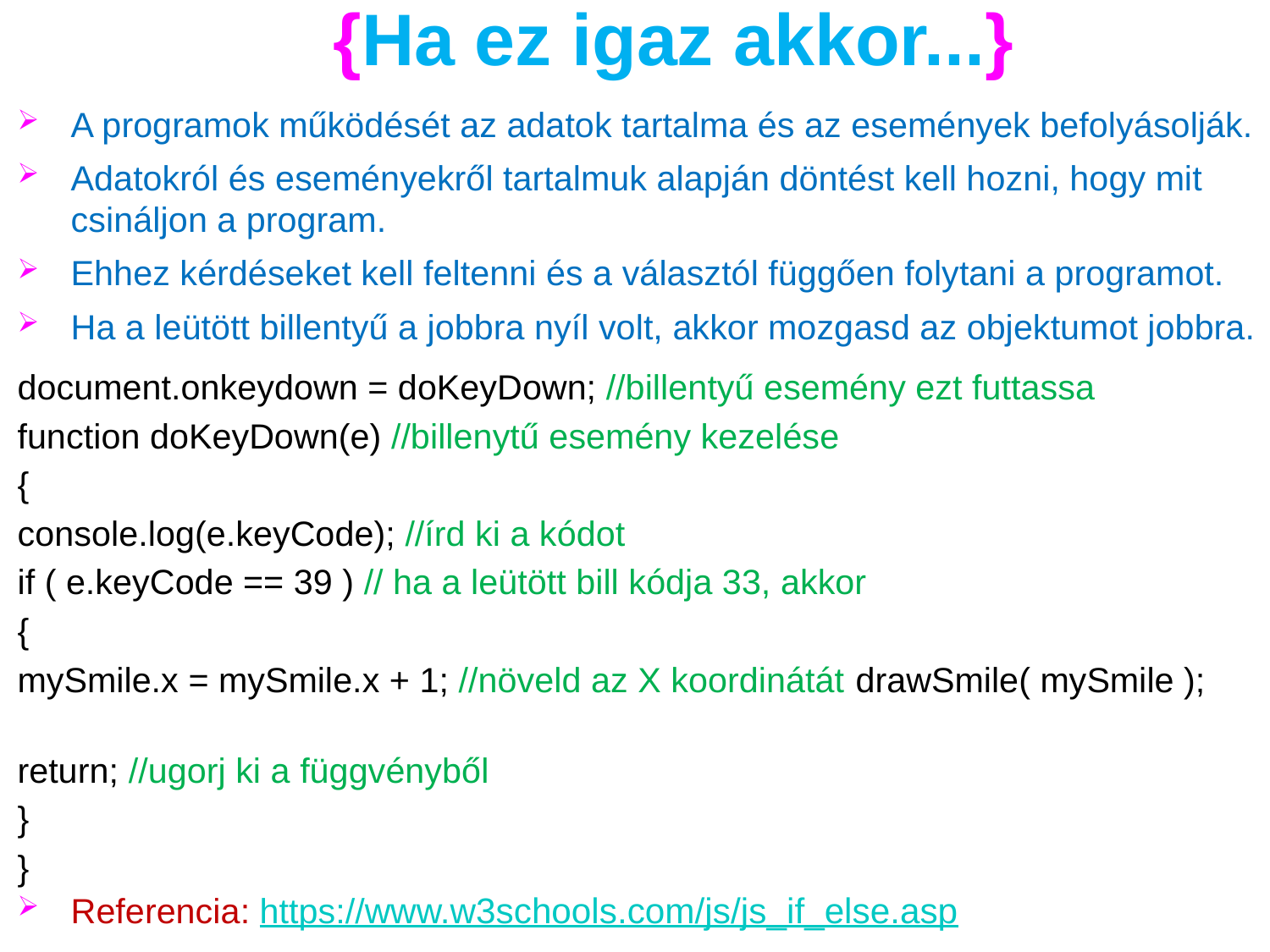

# {Ha ez igaz akkor...}
A programok működését az adatok tartalma és az események befolyásolják.
Adatokról és eseményekről tartalmuk alapján döntést kell hozni, hogy mit csináljon a program.
Ehhez kérdéseket kell feltenni és a választól függően folytani a programot.
Ha a leütött billentyű a jobbra nyíl volt, akkor mozgasd az objektumot jobbra.
document.onkeydown = doKeyDown; //billentyű esemény ezt futtassa
function doKeyDown(e) //billenytű esemény kezelése
{
	console.log(e.keyCode); //írd ki a kódot
	if ( e.keyCode == 39 ) // ha a leütött bill kódja 33, akkor
	{
		mySmile.x = mySmile.x + 1; //növeld az X koordinátát			drawSmile( mySmile );
		return; //ugorj ki a függvényből
	}
}
Referencia: https://www.w3schools.com/js/js_if_else.asp